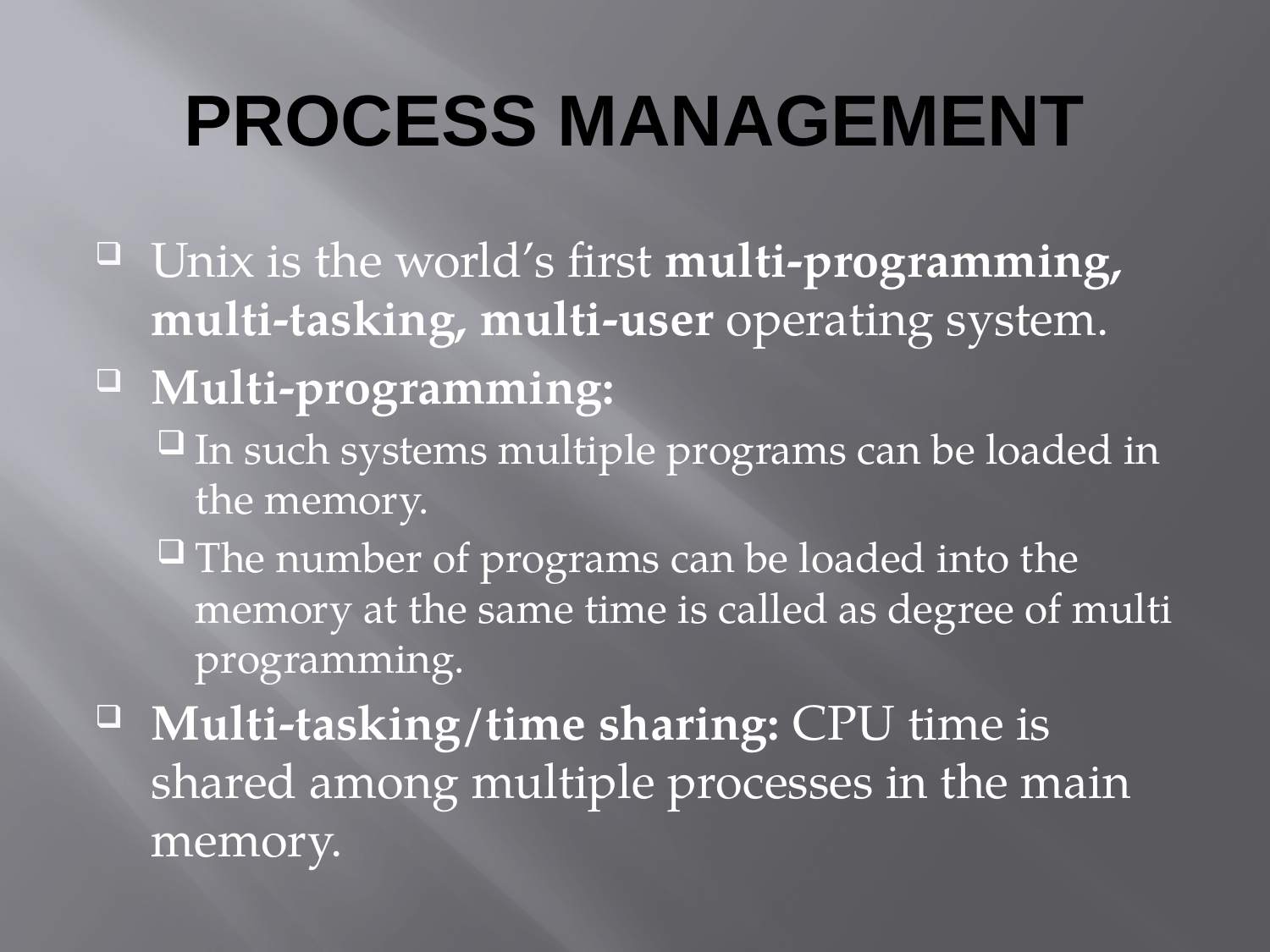

# PROCESS MANAGEMENT
Unix is the world’s first multi-programming, multi-tasking, multi-user operating system.
Multi-programming:
In such systems multiple programs can be loaded in the memory.
The number of programs can be loaded into the memory at the same time is called as degree of multi programming.
Multi-tasking/time sharing: CPU time is shared among multiple processes in the main memory.